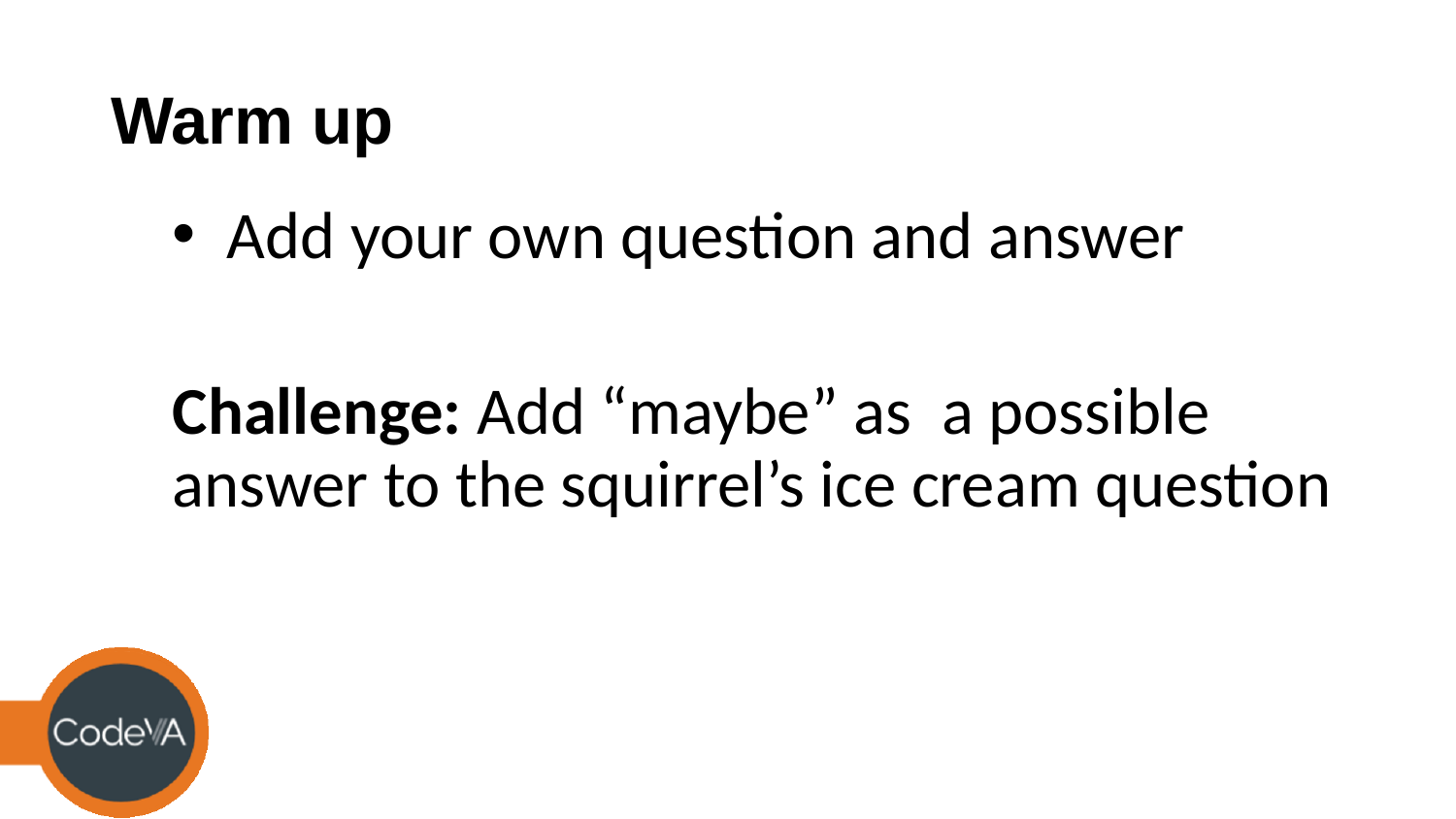

# Warm up
Add your own question and answer

Challenge: Add “maybe” as  a possible answer to the squirrel’s ice cream question